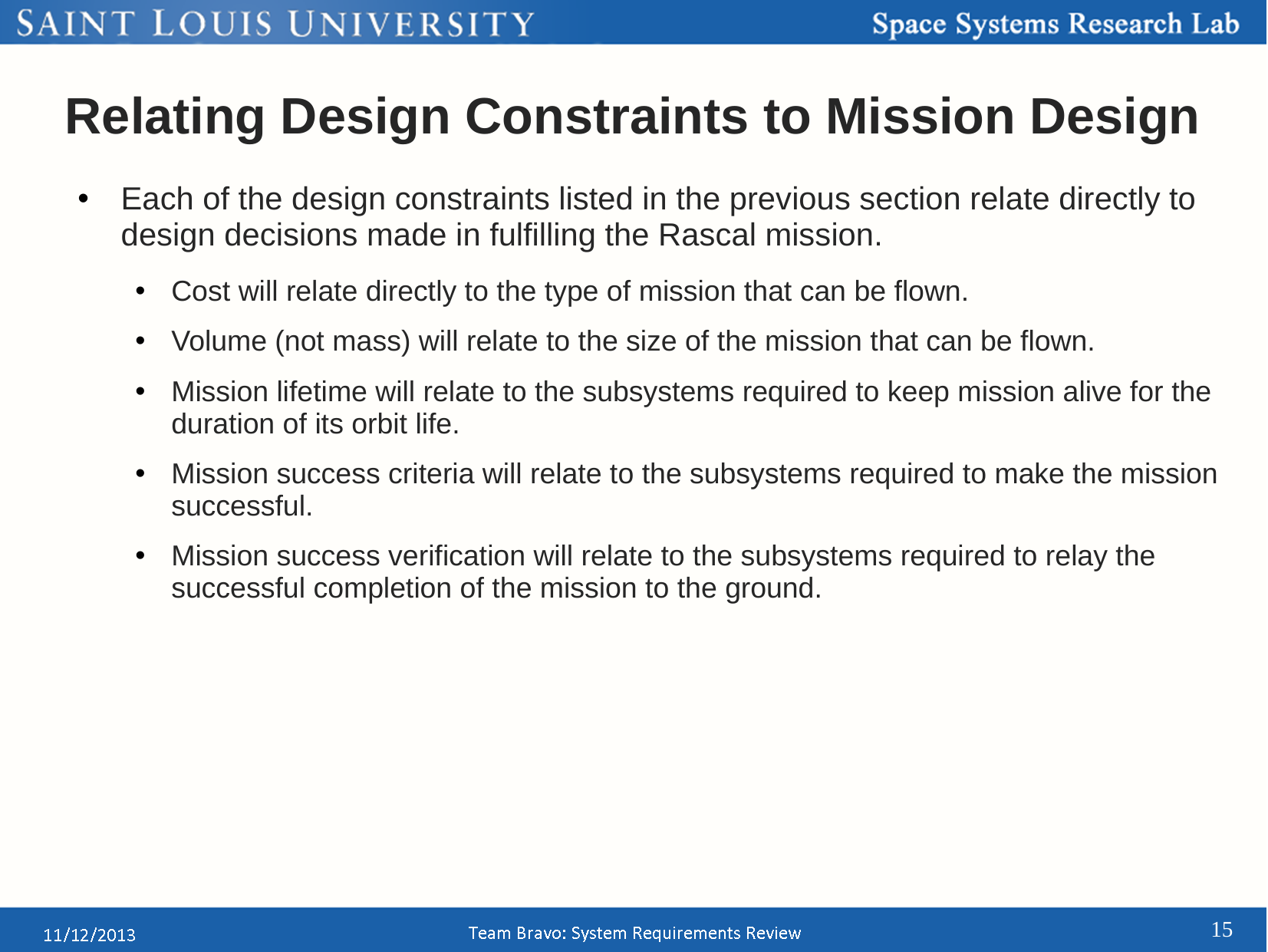

# Relating Design Constraints to Mission Design
Each of the design constraints listed in the previous section relate directly to design decisions made in fulfilling the Rascal mission.
Cost will relate directly to the type of mission that can be flown.
Volume (not mass) will relate to the size of the mission that can be flown.
Mission lifetime will relate to the subsystems required to keep mission alive for the duration of its orbit life.
Mission success criteria will relate to the subsystems required to make the mission successful.
Mission success verification will relate to the subsystems required to relay the successful completion of the mission to the ground.

15